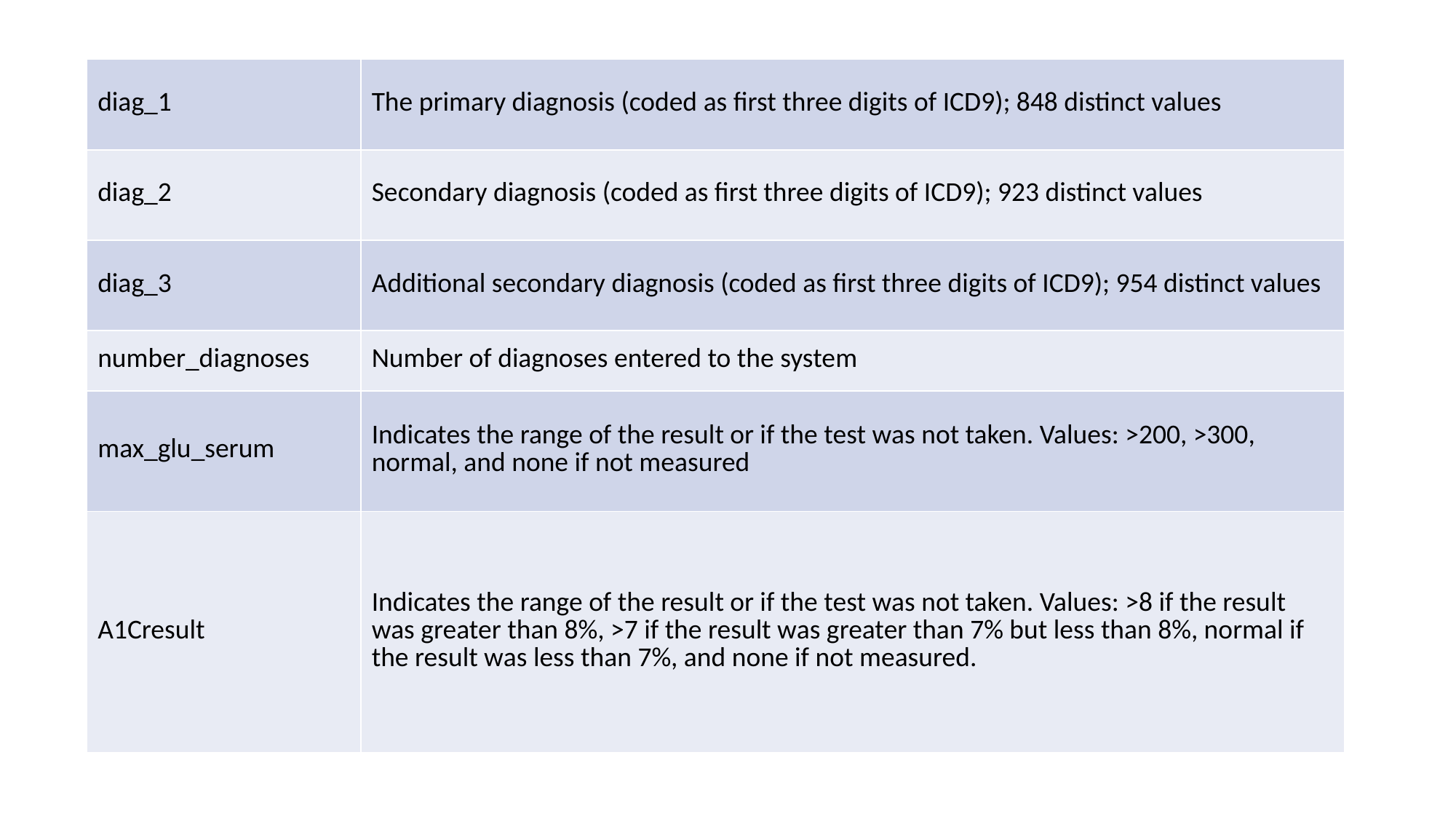

| diag\_1 | The primary diagnosis (coded as first three digits of ICD9); 848 distinct values |
| --- | --- |
| diag\_2 | Secondary diagnosis (coded as first three digits of ICD9); 923 distinct values |
| diag\_3 | Additional secondary diagnosis (coded as first three digits of ICD9); 954 distinct values |
| number\_diagnoses | Number of diagnoses entered to the system |
| max\_glu\_serum | Indicates the range of the result or if the test was not taken. Values: >200, >300, normal, and none if not measured |
| A1Cresult | Indicates the range of the result or if the test was not taken. Values: >8 if the result was greater than 8%, >7 if the result was greater than 7% but less than 8%, normal if the result was less than 7%, and none if not measured. |